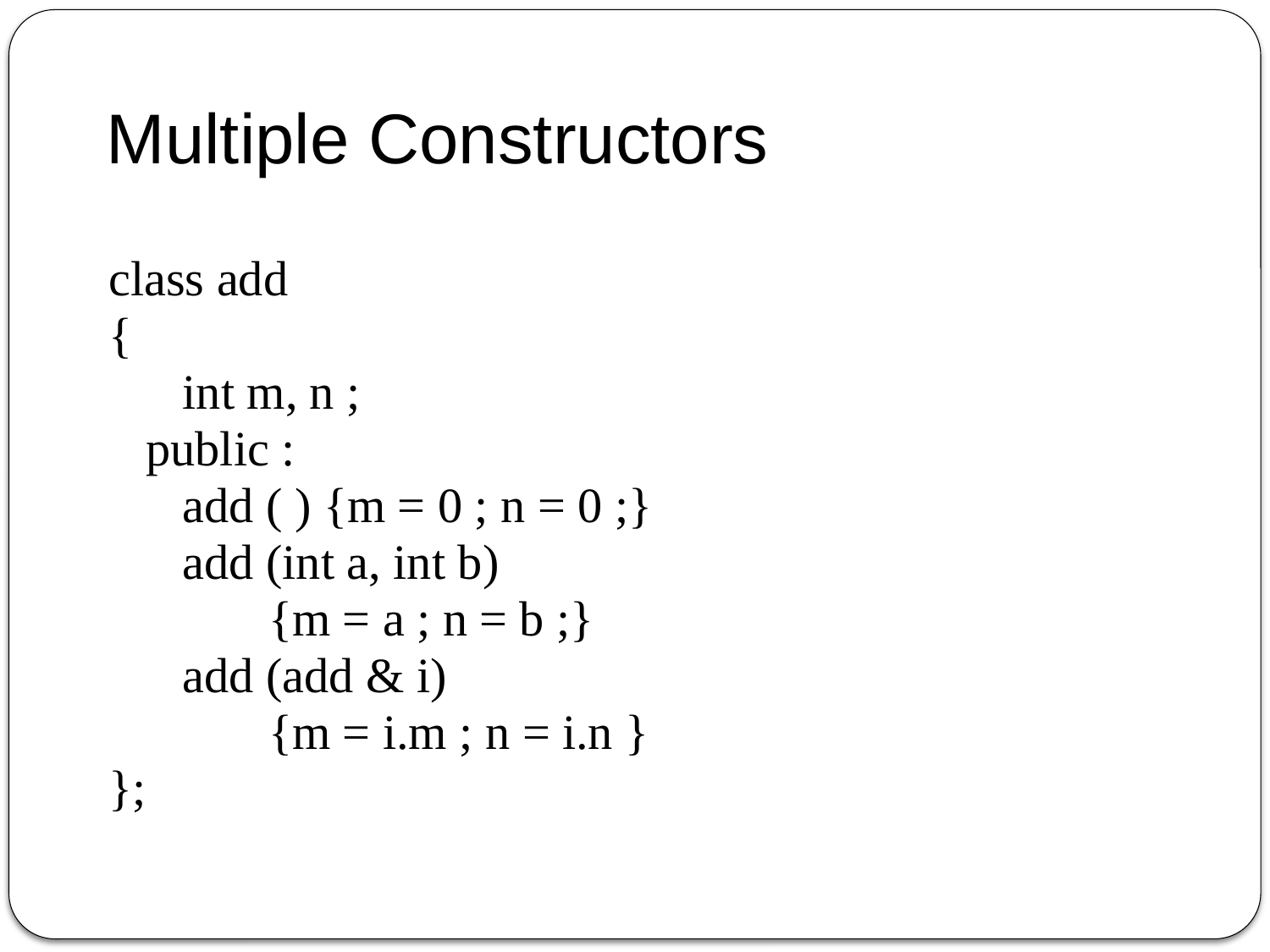

# Multiple Constructors in a Class
continue …
class add
{
      int m, n ;
   public :
      add ( ) {m = 0 ; n = 0 ;}
      add (int a, int b)
             {m = a ; n = b ;}
      add (add & i)
             {m = i.m ; n = i.n }
};
Add a1;
Would automatically invoke the first constructor and set both m and n of a1 to zero.
Add a2(10,20);
Would call the second constructor which will initialize the data members m and n of a2 to 10 and 20 respectively.